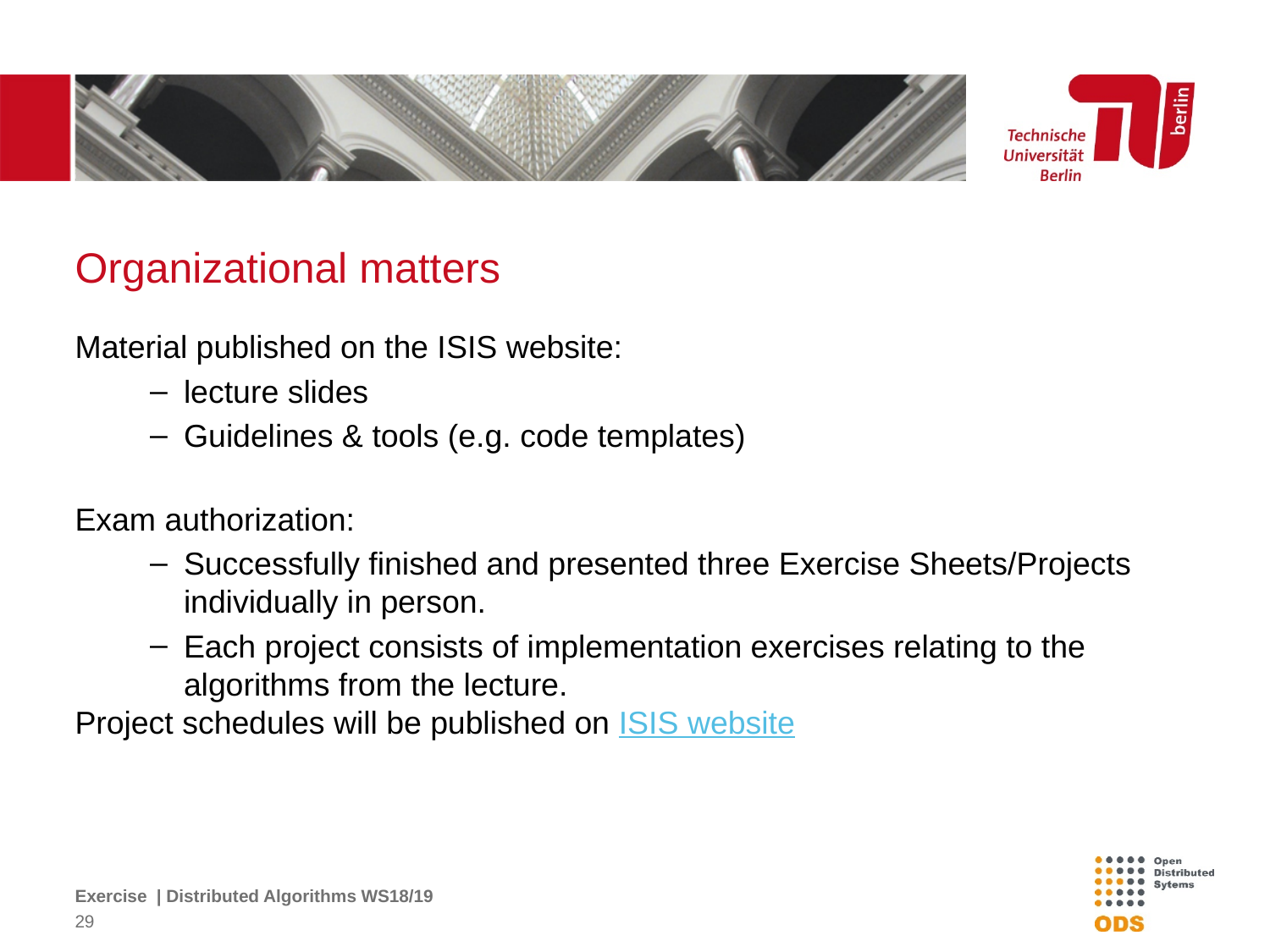

# Organizational matters
Material published on the ISIS website:
lecture slides
Guidelines & tools (e.g. code templates)

Exam authorization:
Successfully finished and presented three Exercise Sheets/Projects individually in person.
Each project consists of implementation exercises relating to the algorithms from the lecture.
Project schedules will be published on ISIS website

Exercise  | Distributed Algorithms WS18/19
29